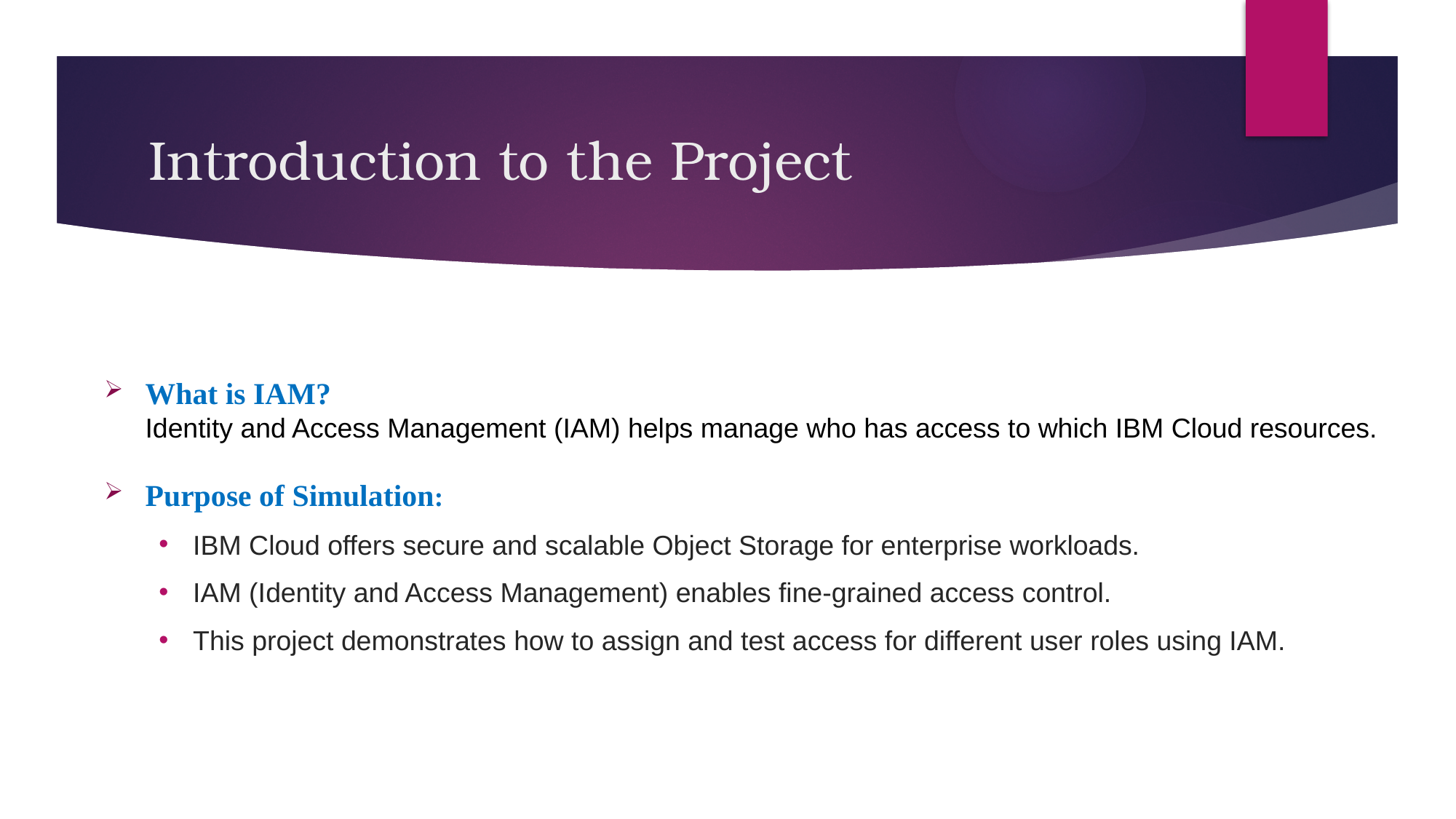

# Introduction to the Project
What is IAM?
Identity and Access Management (IAM) helps manage who has access to which IBM Cloud resources.

Purpose of Simulation:
IBM Cloud offers secure and scalable Object Storage for enterprise workloads.
IAM (Identity and Access Management) enables fine-grained access control.
This project demonstrates how to assign and test access for different user roles using IAM.